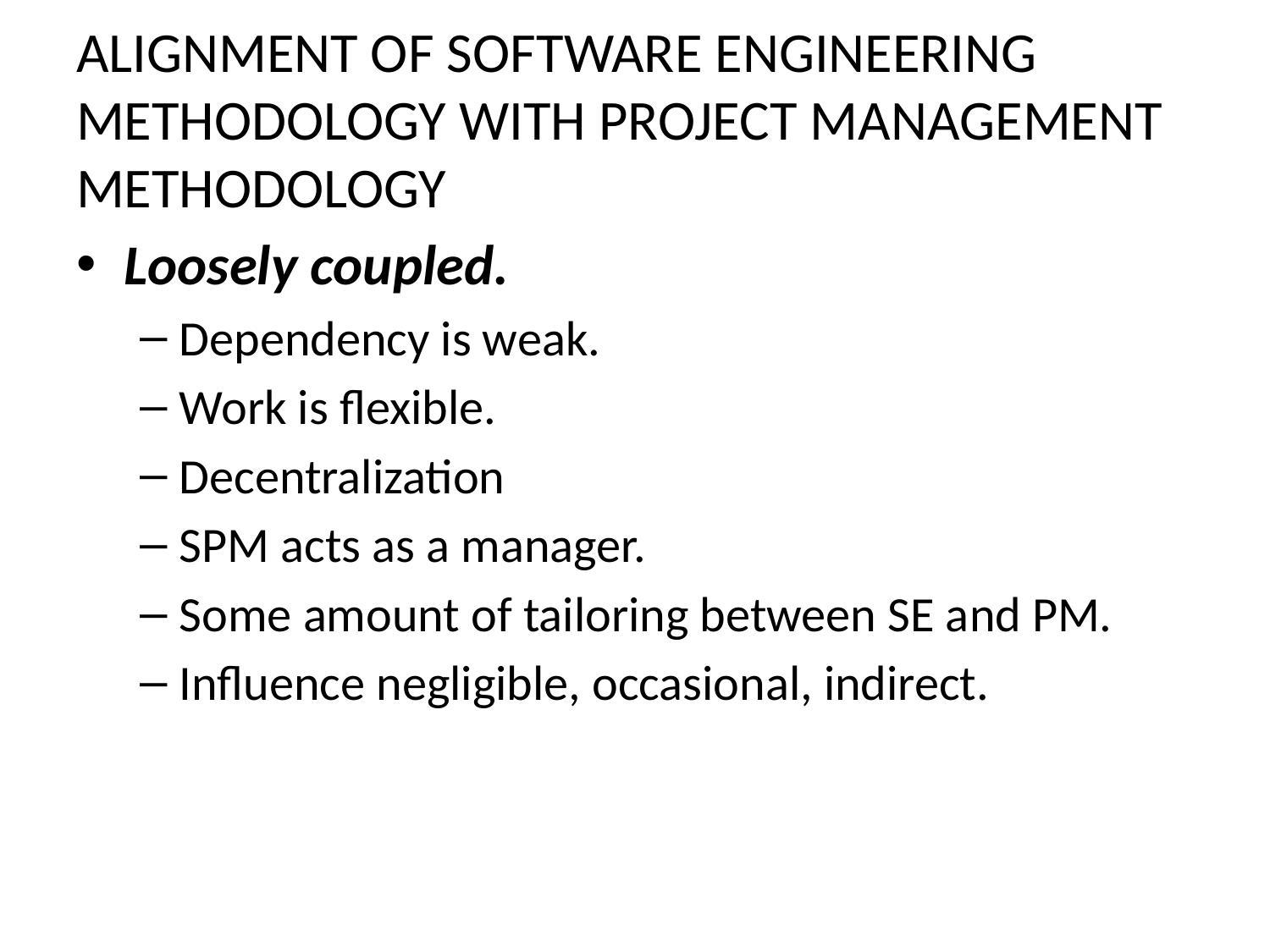

# ALIGNMENT OF SOFTWARE ENGINEERING METHODOLOGY WITH PROJECT MANAGEMENT METHODOLOGY
Loosely coupled.
Dependency is weak.
Work is flexible.
Decentralization
SPM acts as a manager.
Some amount of tailoring between SE and PM.
Influence negligible, occasional, indirect.